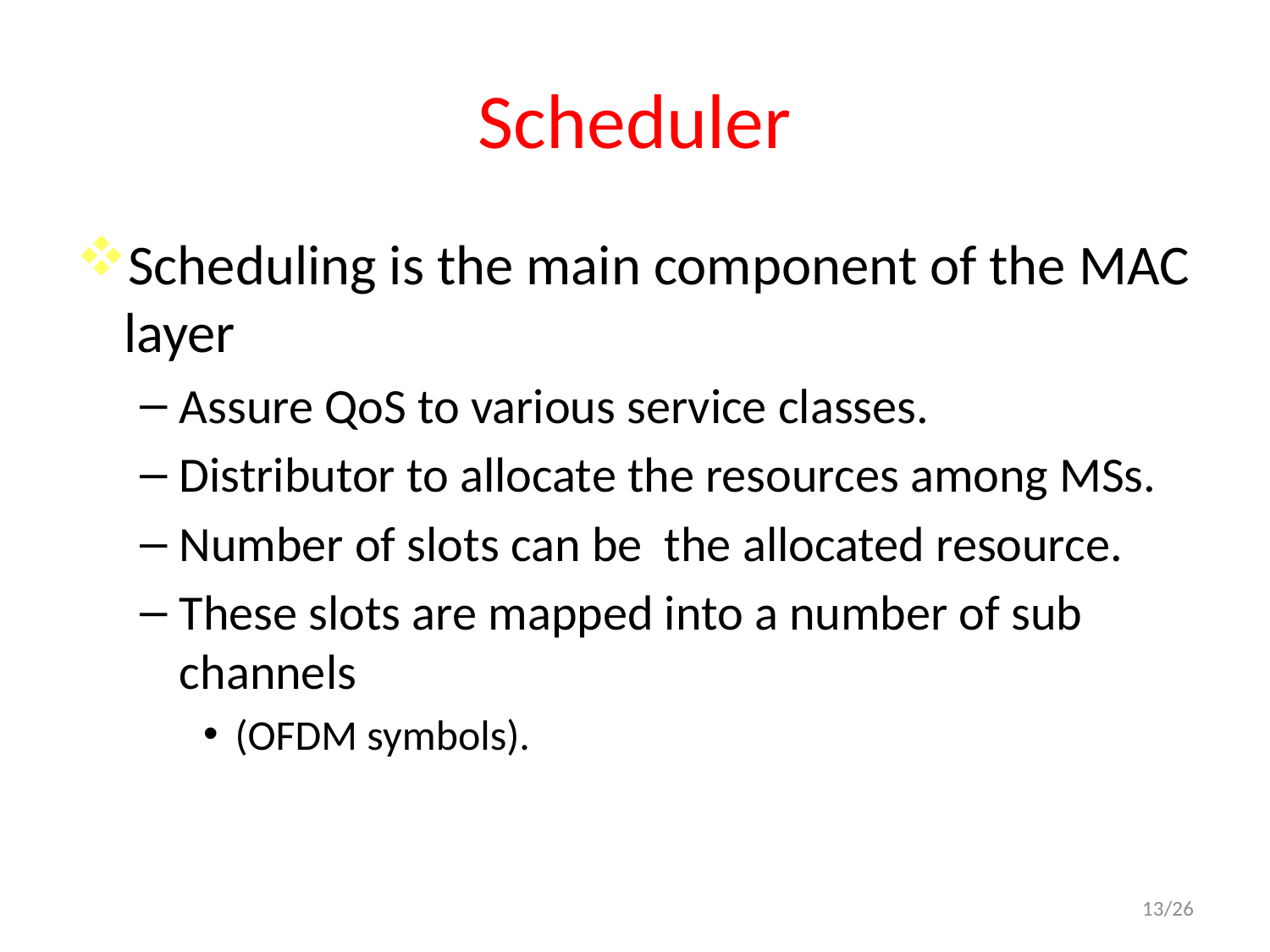

# Scheduler
Scheduling is the main component of the MAC layer
Assure QoS to various service classes.
Distributor to allocate the resources among MSs.
Number of slots can be  the allocated resource.
These slots are mapped into a number of sub channels
(OFDM symbols).
13/26